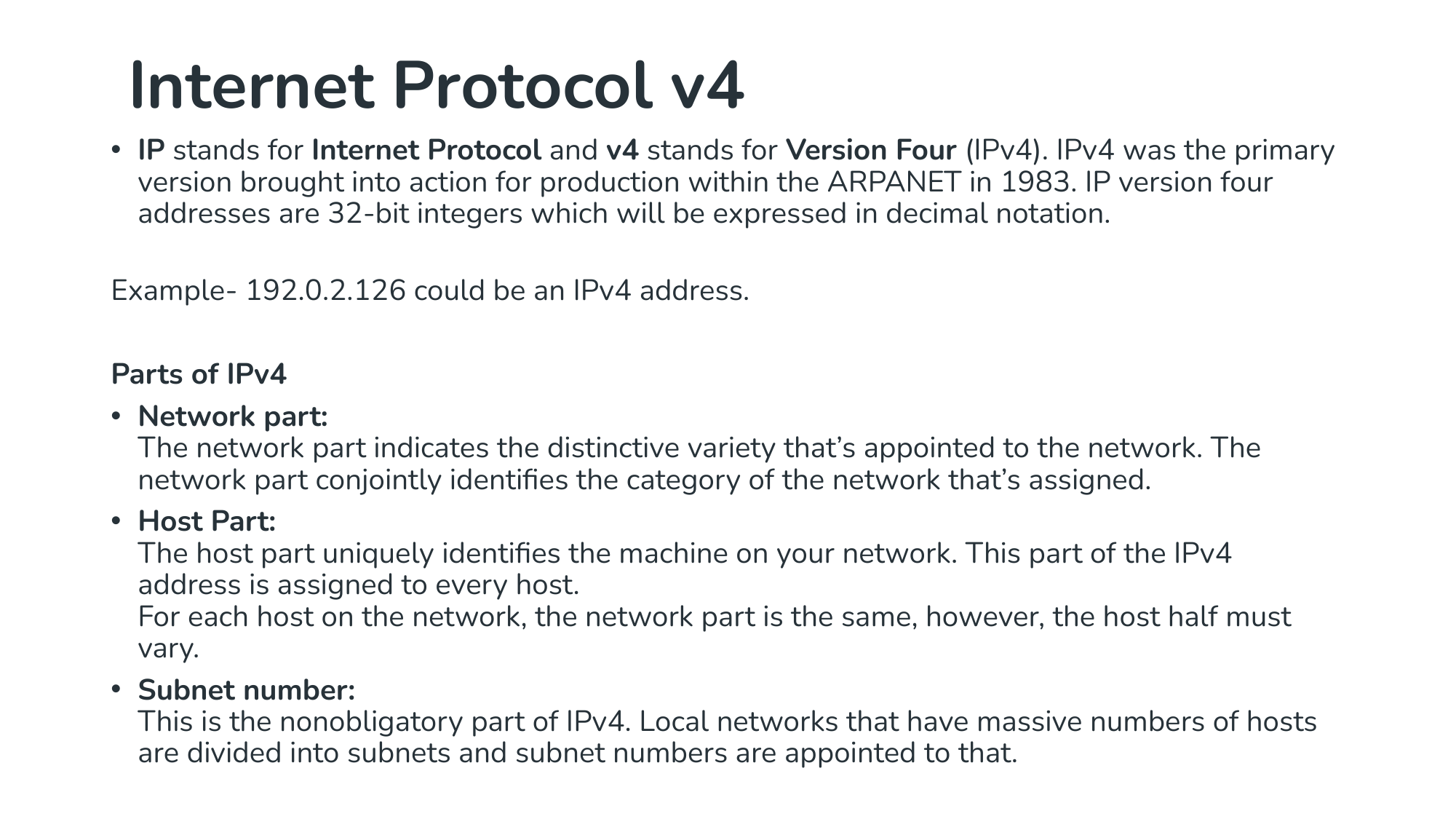

# Internet Protocol v4
IP stands for Internet Protocol and v4 stands for Version Four (IPv4). IPv4 was the primary version brought into action for production within the ARPANET in 1983. IP version four addresses are 32-bit integers which will be expressed in decimal notation.
Example- 192.0.2.126 could be an IPv4 address.

Parts of IPv4
Network part: 
The network part indicates the distinctive variety that’s appointed to the network. The network part conjointly identifies the category of the network that’s assigned.
Host Part: 
The host part uniquely identifies the machine on your network. This part of the IPv4 address is assigned to every host. 
For each host on the network, the network part is the same, however, the host half must vary.
Subnet number: 
This is the nonobligatory part of IPv4. Local networks that have massive numbers of hosts are divided into subnets and subnet numbers are appointed to that.